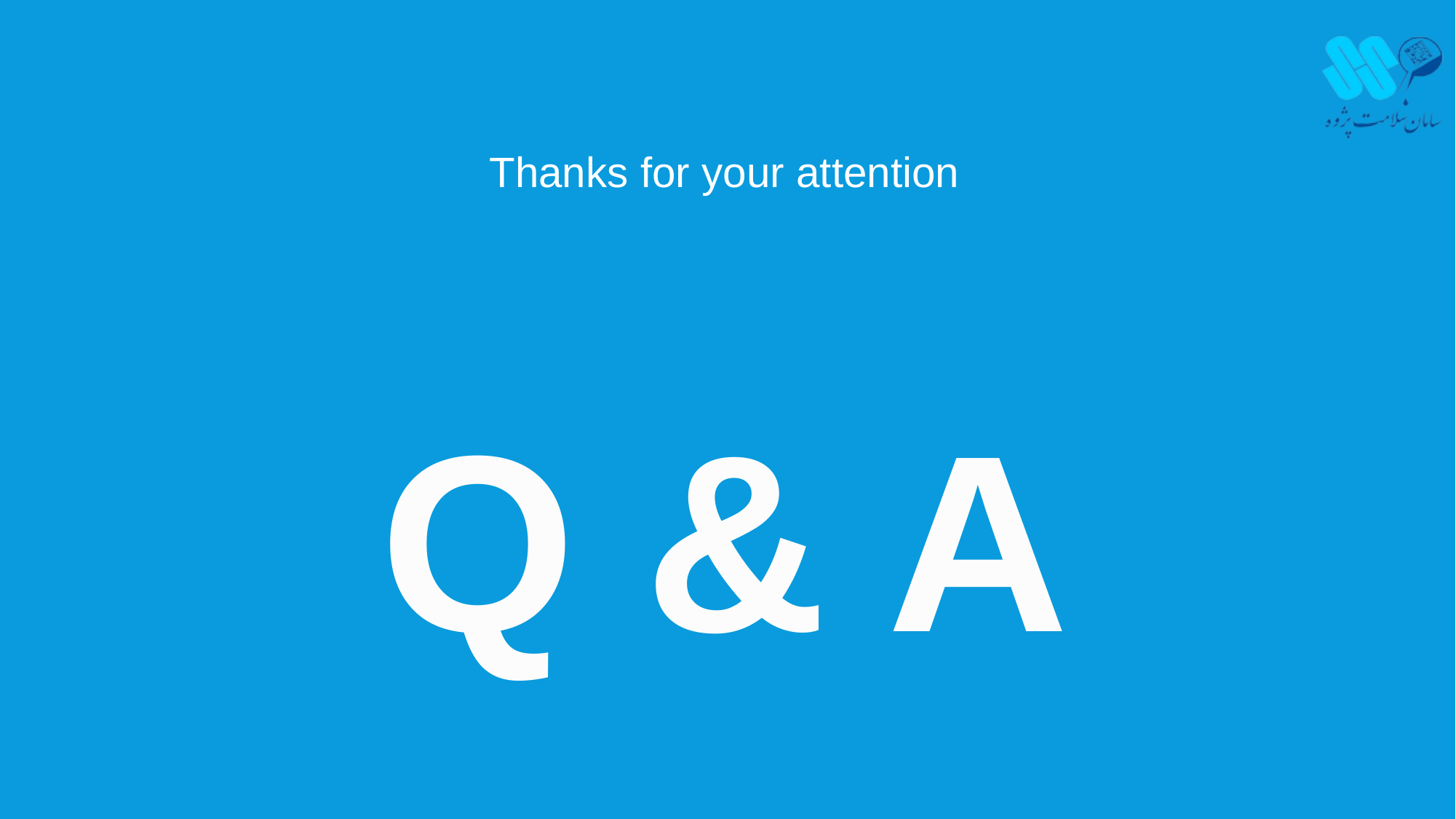

Thanks for your attention
Q & A